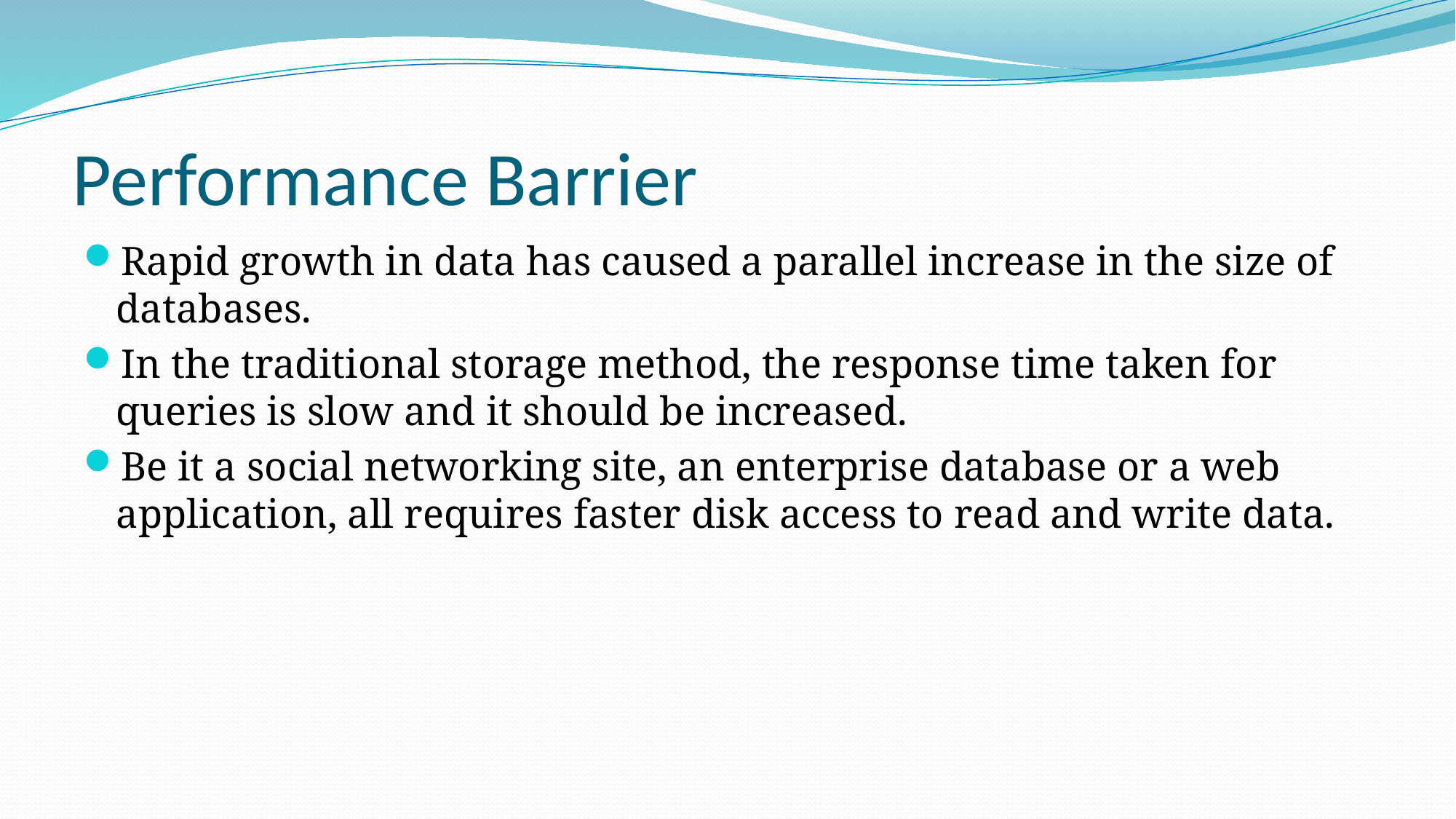

# Performance Barrier
Rapid growth in data has caused a parallel increase in the size of databases.
In the traditional storage method, the response time taken for queries is slow and it should be increased.
Be it a social networking site, an enterprise database or a web application, all requires faster disk access to read and write data.